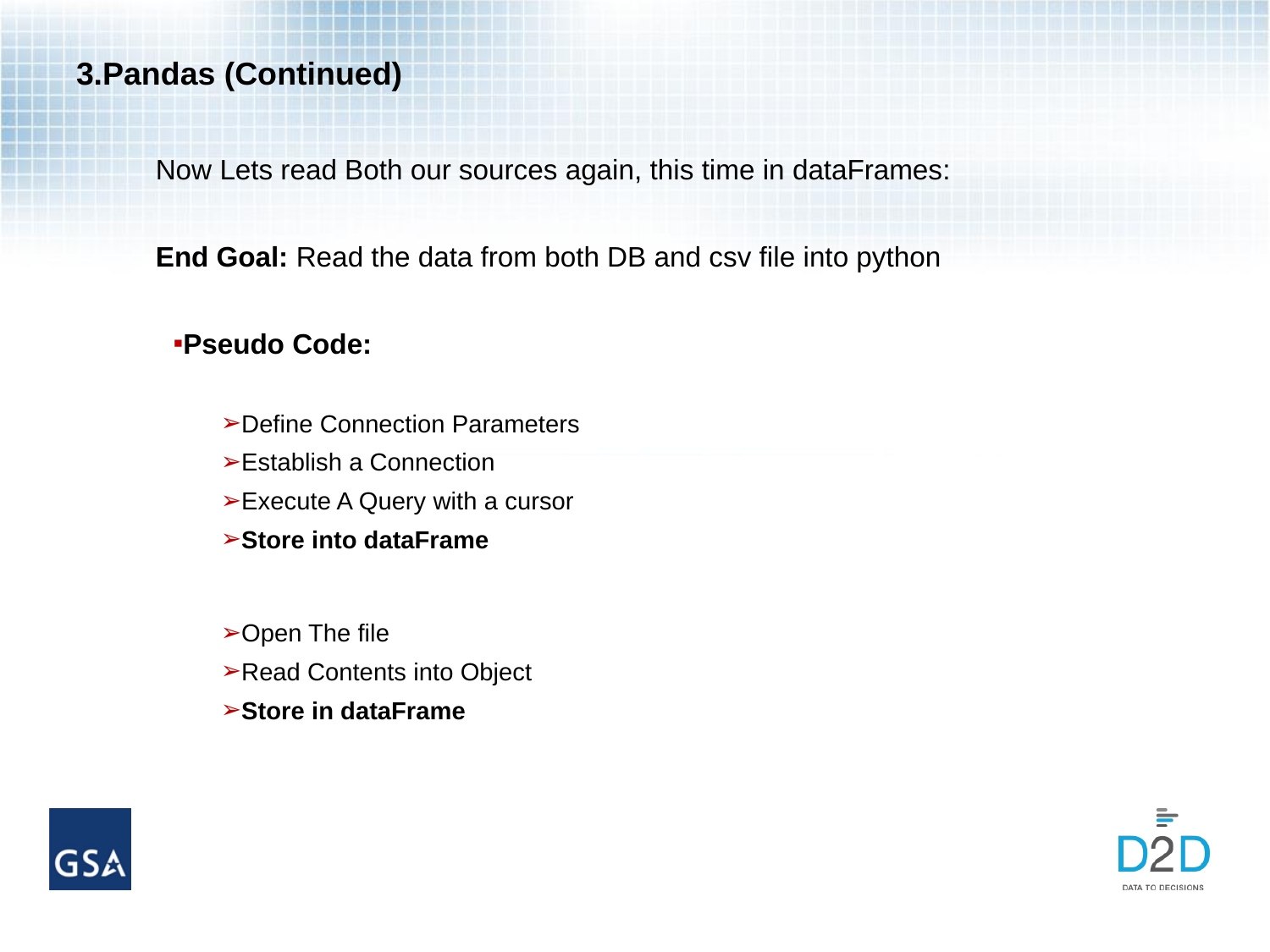

# 3.Pandas (Continued)
Now Lets read Both our sources again, this time in dataFrames:

End Goal: Read the data from both DB and csv file into python

Pseudo Code:

Define Connection Parameters
Establish a Connection
Execute A Query with a cursor
Store into dataFrame

Open The file
Read Contents into Object
Store in dataFrame